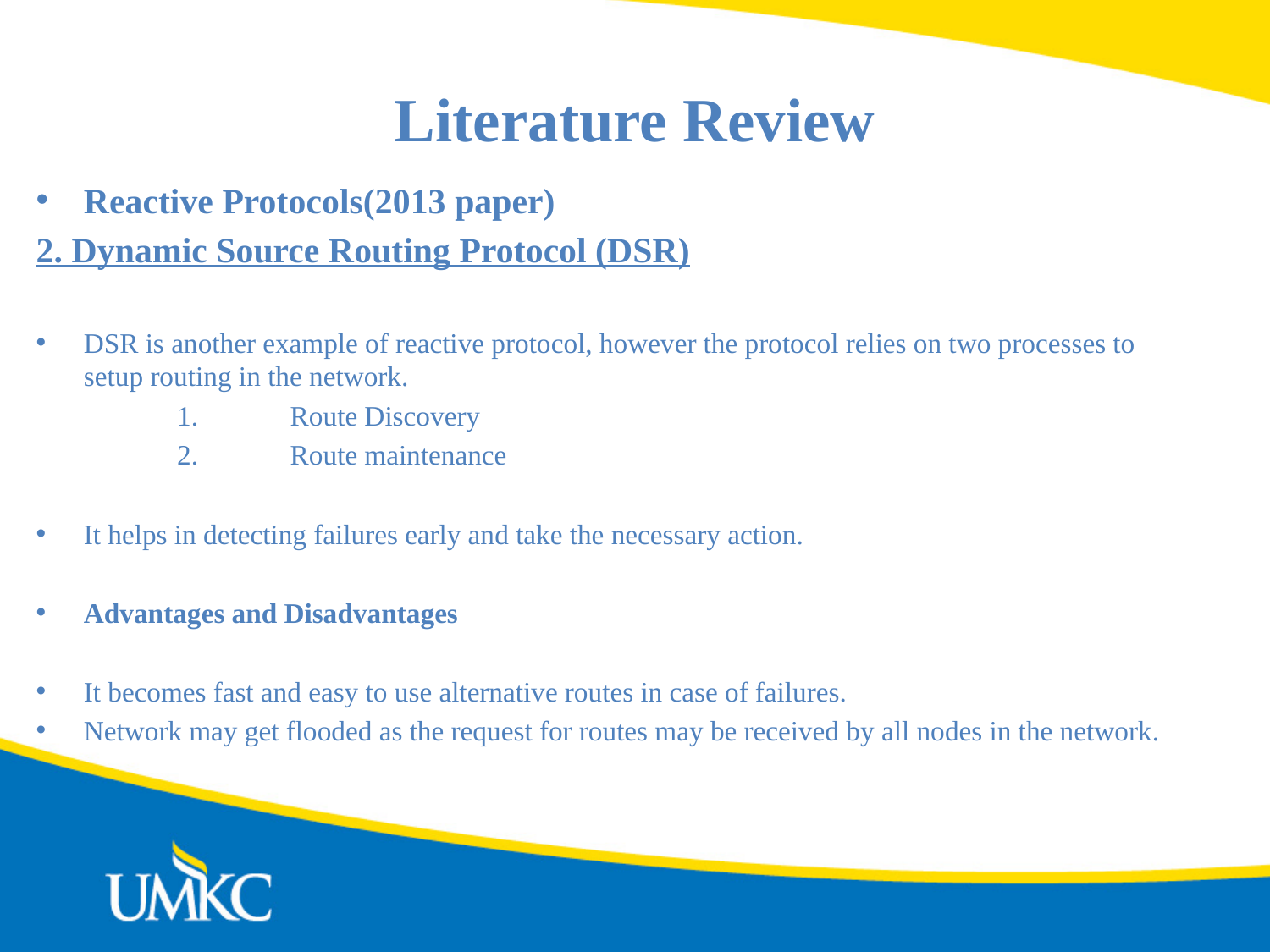

# Literature Review
Reactive Protocols(2013 paper)
2. Dynamic Source Routing Protocol (DSR)

DSR is another example of reactive protocol, however the protocol relies on two processes to setup routing in the network.
 	  1.	Route Discovery
	  2.	Route maintenance

It helps in detecting failures early and take the necessary action.

Advantages and Disadvantages

It becomes fast and easy to use alternative routes in case of failures.
Network may get flooded as the request for routes may be received by all nodes in the network.